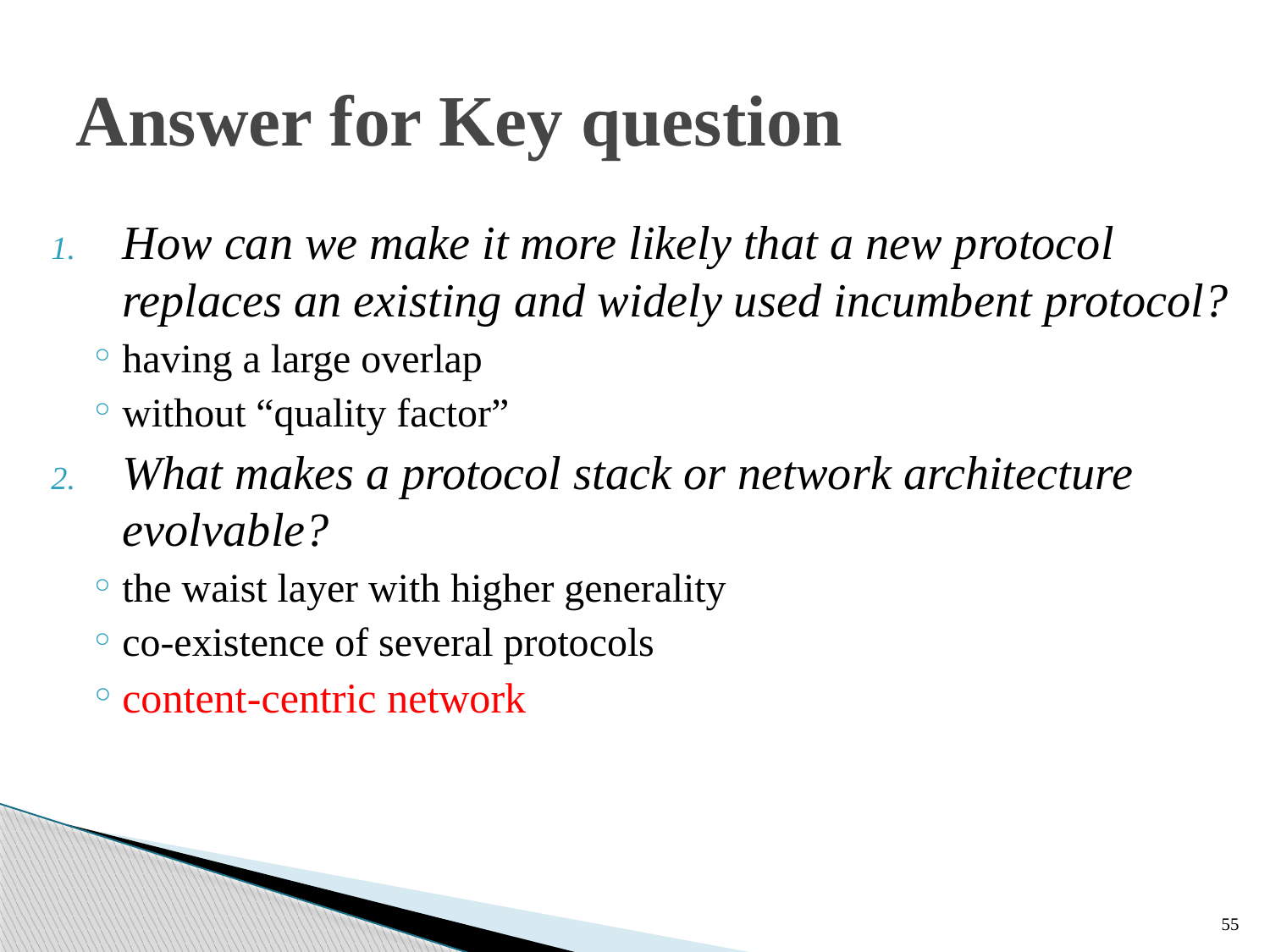

# Answer for Key question
How can we make it more likely that a new protocol replaces an existing and widely used incumbent protocol?
having a large overlap
without “quality factor”
What makes a protocol stack or network architecture evolvable?
the waist layer with higher generality
co-existence of several protocols
content-centric network
55